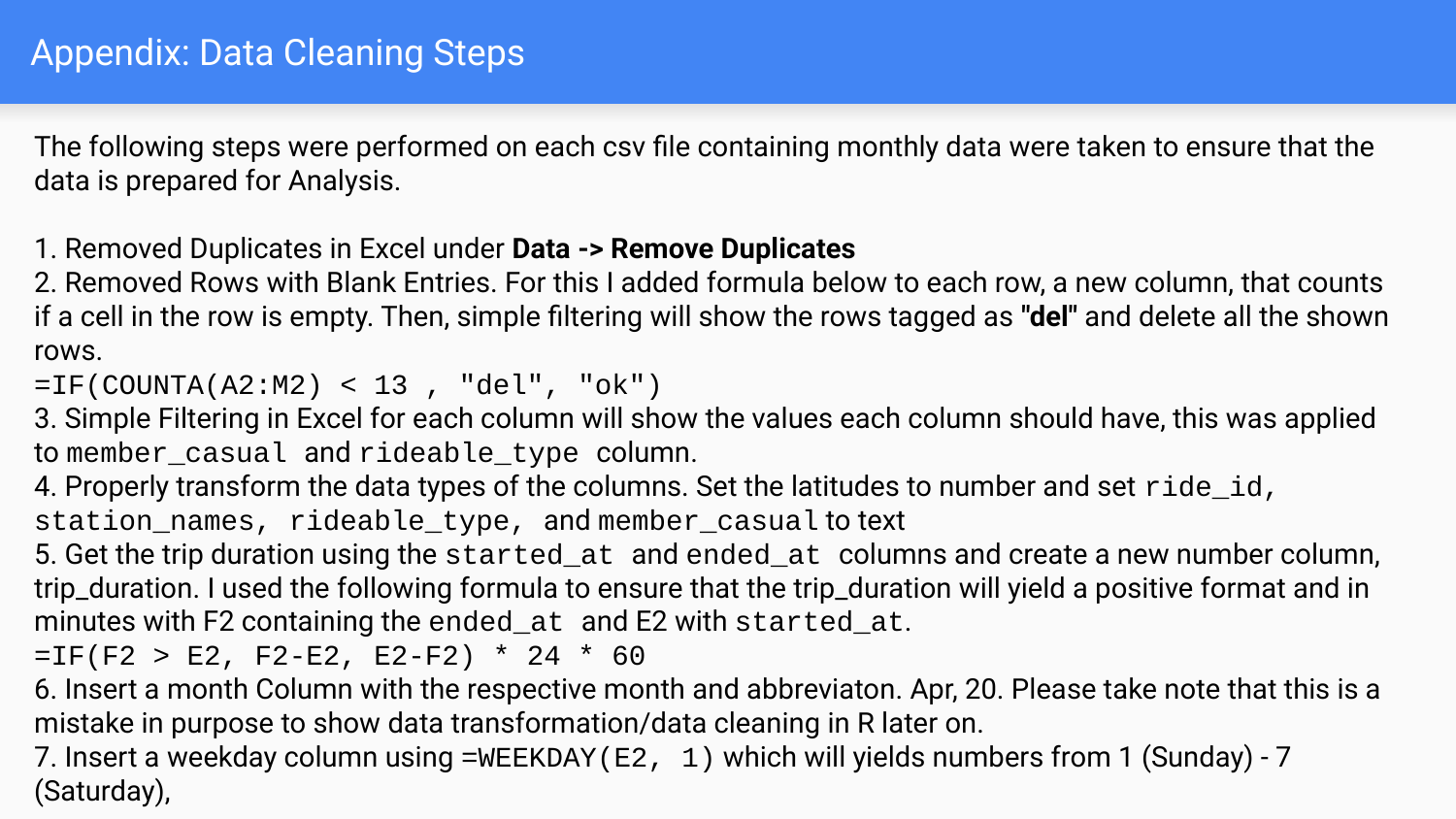

# Appendix: Data Cleaning Steps
The following steps were performed on each csv file containing monthly data were taken to ensure that the data is prepared for Analysis.

1. Removed Duplicates in Excel under Data -> Remove Duplicates
2. Removed Rows with Blank Entries. For this I added formula below to each row, a new column, that counts if a cell in the row is empty. Then, simple filtering will show the rows tagged as "del" and delete all the shown rows.
=IF(COUNTA(A2:M2) < 13 , "del", "ok")
3. Simple Filtering in Excel for each column will show the values each column should have, this was applied to member_casual and rideable_type column.
4. Properly transform the data types of the columns. Set the latitudes to number and set ride_id, station_names, rideable_type, and member_casual to text
5. Get the trip duration using the started_at and ended_at columns and create a new number column, trip_duration. I used the following formula to ensure that the trip_duration will yield a positive format and in minutes with F2 containing the ended_at and E2 with started_at.
=IF(F2 > E2, F2-E2, E2-F2) * 24 * 60
6. Insert a month Column with the respective month and abbreviaton. Apr, 20. Please take note that this is a mistake in purpose to show data transformation/data cleaning in R later on.
7. Insert a weekday column using =WEEKDAY(E2, 1) which will yields numbers from 1 (Sunday) - 7 (Saturday),